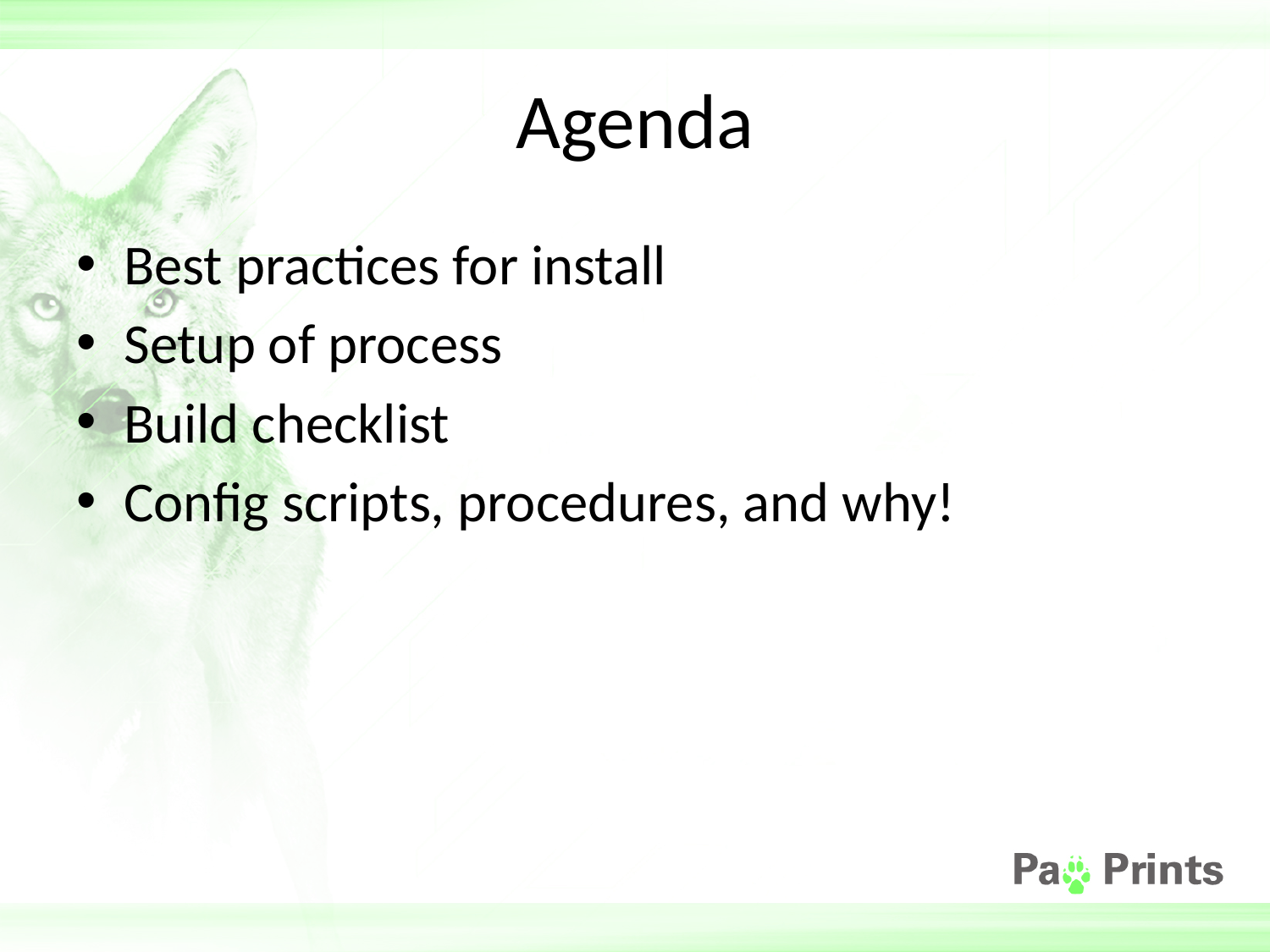

# Agenda
Best practices for install
Setup of process
Build checklist
Config scripts, procedures, and why!